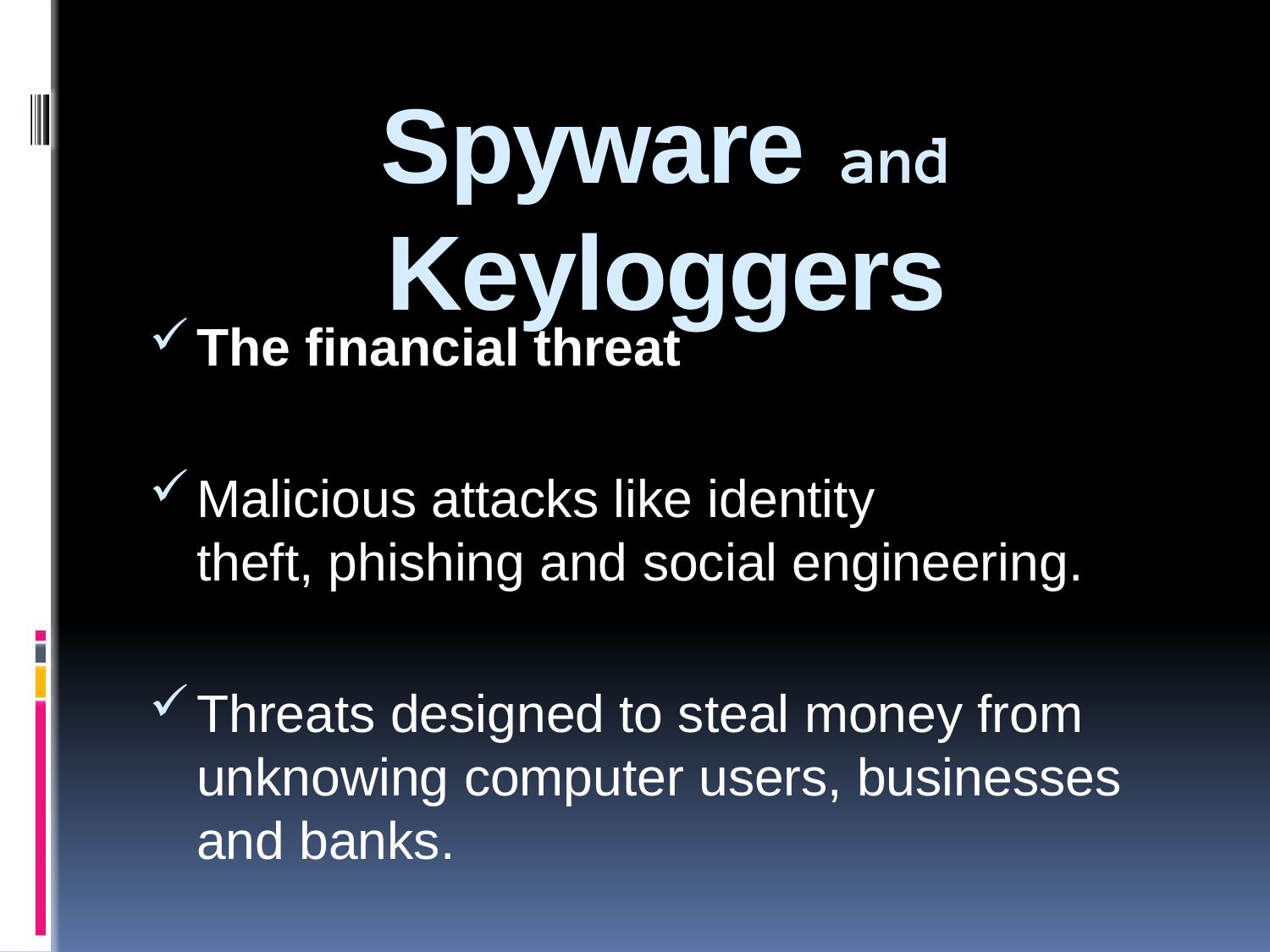

# Spyware and Keyloggers
The financial threat

Malicious attacks like identity theft, phishing and social engineering.

Threats designed to steal money from unknowing computer users, businesses and banks.